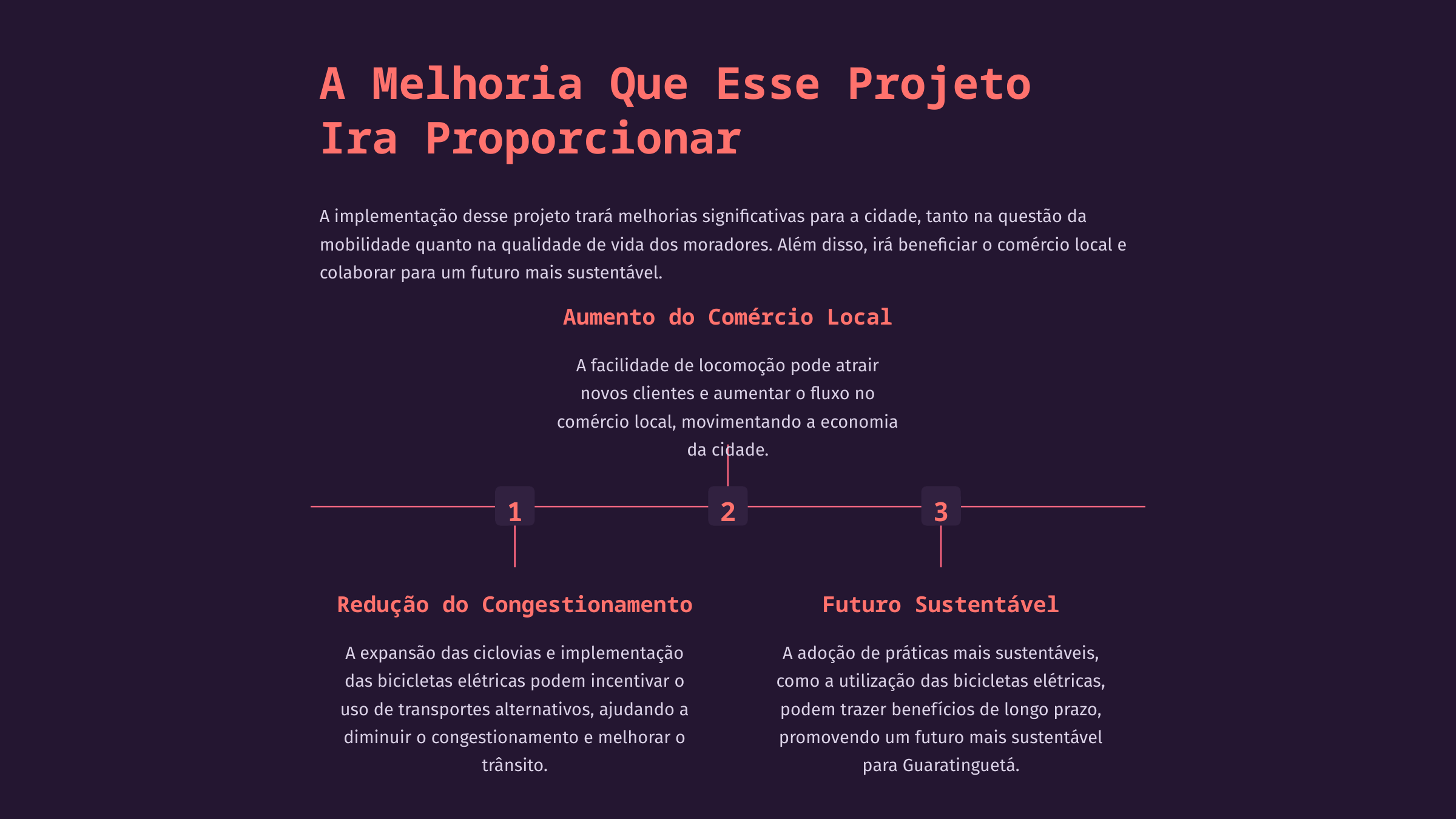

A Melhoria Que Esse Projeto Ira Proporcionar
A implementação desse projeto trará melhorias significativas para a cidade, tanto na questão da mobilidade quanto na qualidade de vida dos moradores. Além disso, irá beneficiar o comércio local e colaborar para um futuro mais sustentável.
Aumento do Comércio Local
A facilidade de locomoção pode atrair novos clientes e aumentar o fluxo no comércio local, movimentando a economia da cidade.

1
2
3

Redução do Congestionamento
Futuro Sustentável
A expansão das ciclovias e implementação das bicicletas elétricas podem incentivar o uso de transportes alternativos, ajudando a diminuir o congestionamento e melhorar o trânsito.
A adoção de práticas mais sustentáveis, como a utilização das bicicletas elétricas, podem trazer benefícios de longo prazo, promovendo um futuro mais sustentável para Guaratinguetá.